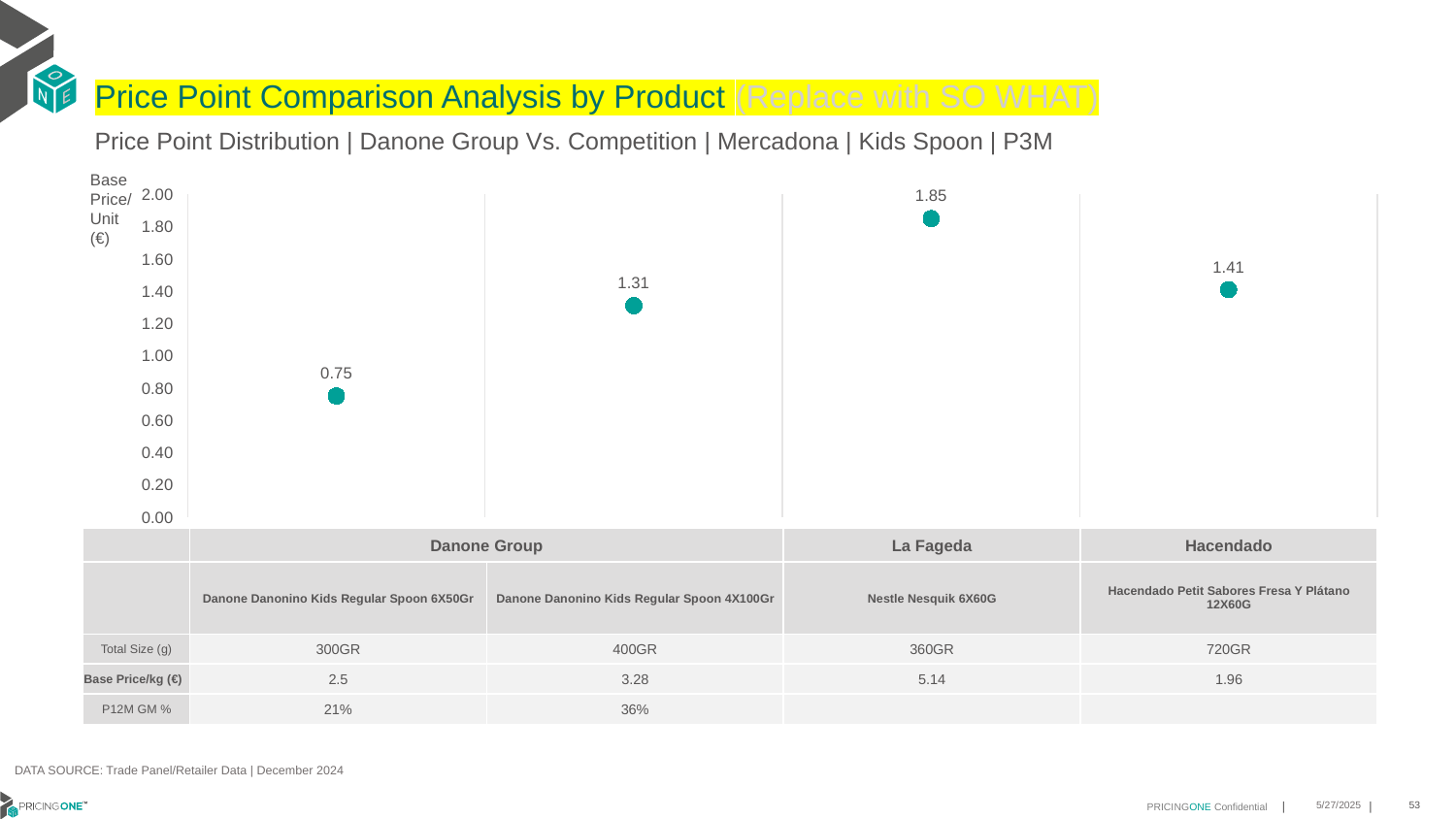

# Price Point Comparison Analysis by Product (Replace with SO WHAT)
Price Point Distribution | Danone Group Vs. Competition | Mercadona | Kids Spoon | P3M
Base Price/Unit (€)

### Chart

| Category | Base Price/Unit |
|---|---|
| Danone Danonino Kids Regular Spoon 6X50Gr | 0.75 |
| Danone Danonino Kids Regular Spoon 4X100Gr | 1.31 |
| Nestle Nesquik 6X60G | 1.85 |
| Hacendado Petit Sabores Fresa Y Plátano 12X60G | 1.41 |
|  | Danone Group | Danone Group | La Fageda | Hacendado |
| --- | --- | --- | --- | --- |
|  | Danone Danonino Kids Regular Spoon 6X50Gr | Danone Danonino Kids Regular Spoon 4X100Gr | Nestle Nesquik 6X60G | Hacendado Petit Sabores Fresa Y Plátano 12X60G |
| Total Size (g) | 300GR | 400GR | 360GR | 720GR |
| Base Price/kg (€) | 2.5 | 3.28 | 5.14 | 1.96 |
| P12M GM % | 21% | 36% |  |  |
DATA SOURCE: Trade Panel/Retailer Data | December 2024

5/27/2025
53